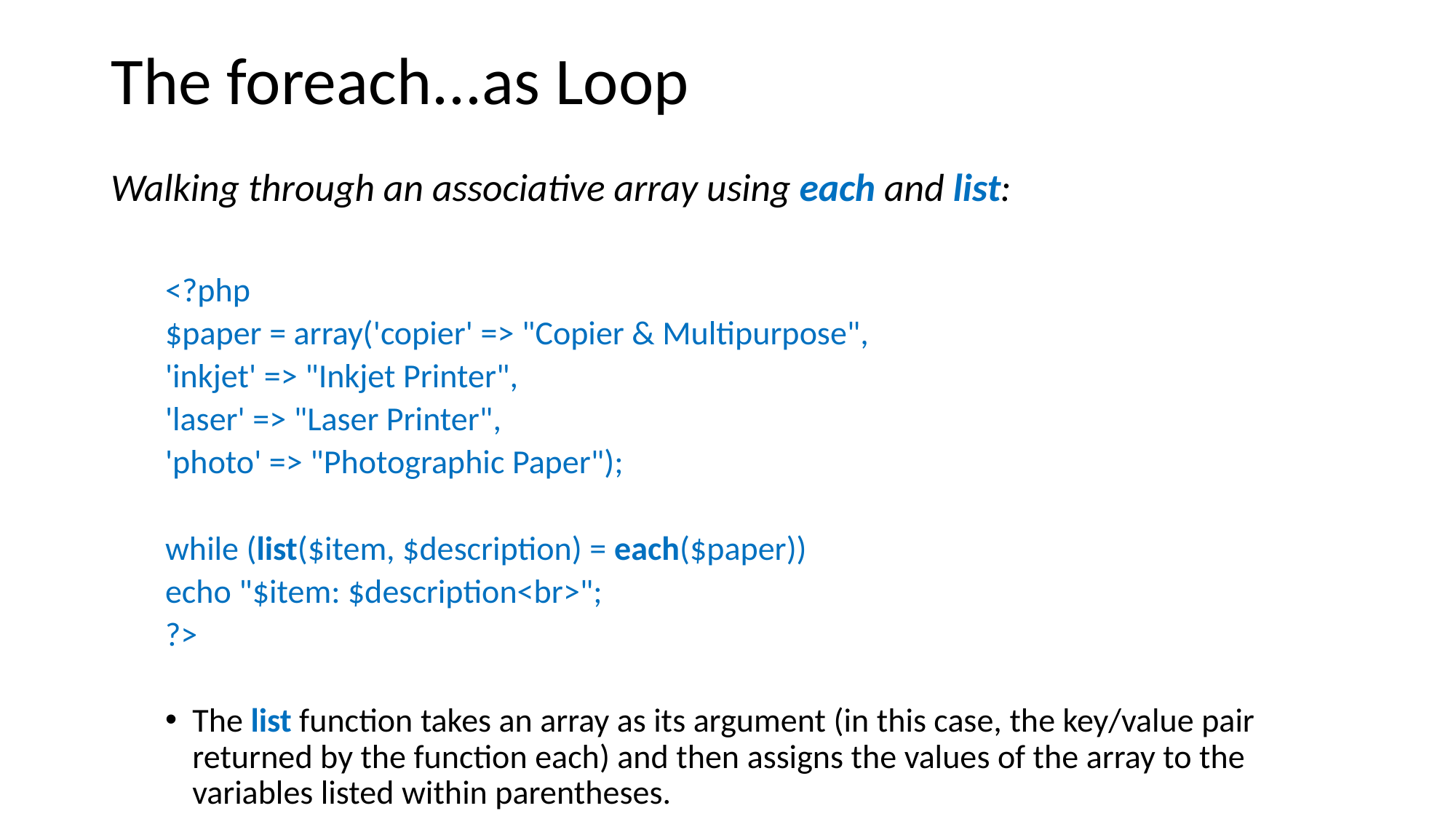

# The foreach...as Loop
Walking through an associative array using each and list:

<?php
	$paper = array('copier' => "Copier & Multipurpose",
		'inkjet' => "Inkjet Printer",
		'laser' => "Laser Printer",
		'photo' => "Photographic Paper");

	while (list($item, $description) = each($paper))
		echo "$item: $description<br>";
?>

The list function takes an array as its argument (in this case, the key/value pair returned by the function each) and then assigns the values of the array to the variables listed within parentheses.